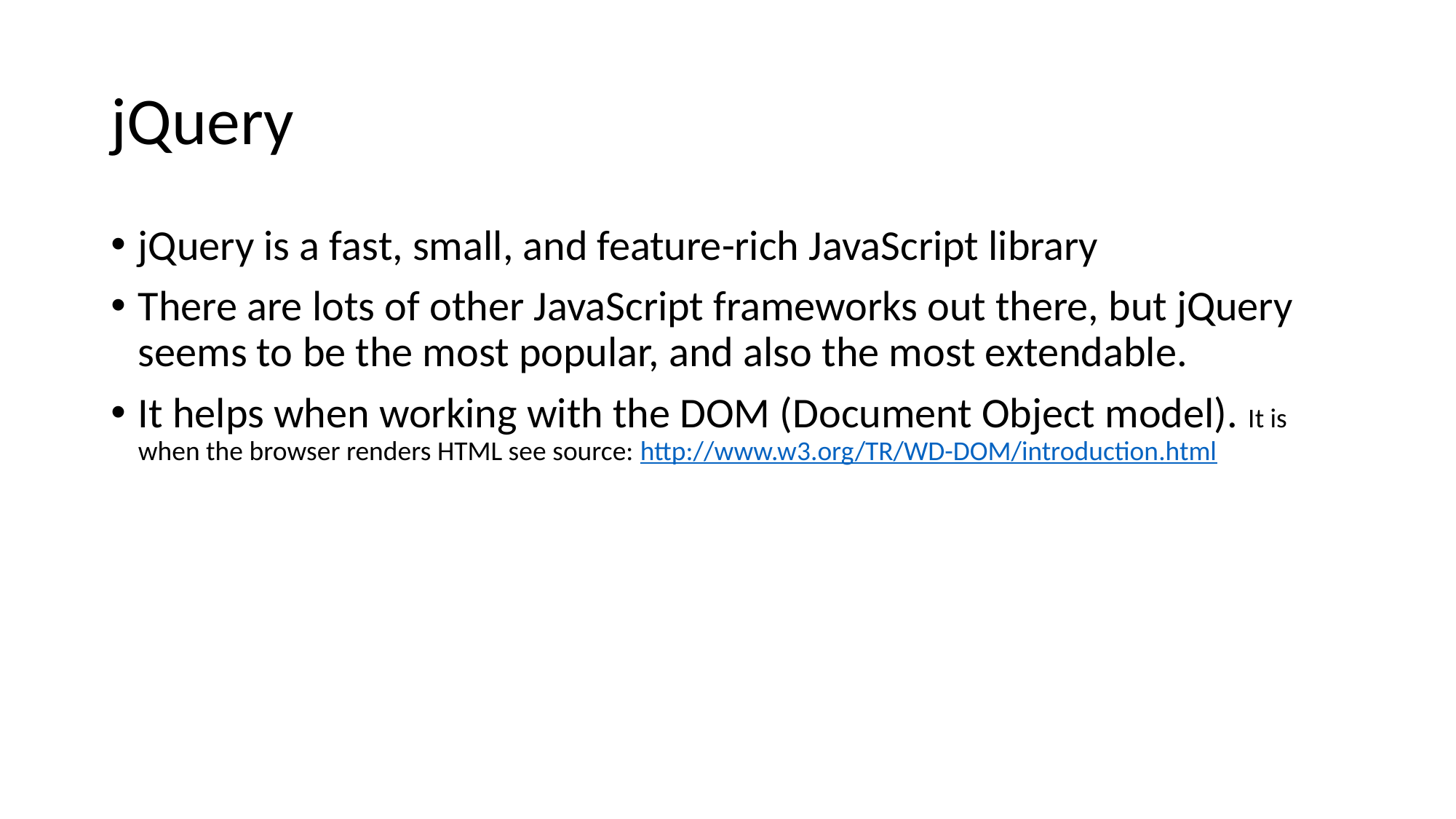

# jQuery
jQuery is a fast, small, and feature-rich JavaScript library
There are lots of other JavaScript frameworks out there, but jQuery seems to be the most popular, and also the most extendable.
It helps when working with the DOM (Document Object model). It is when the browser renders HTML see source: http://www.w3.org/TR/WD-DOM/introduction.html